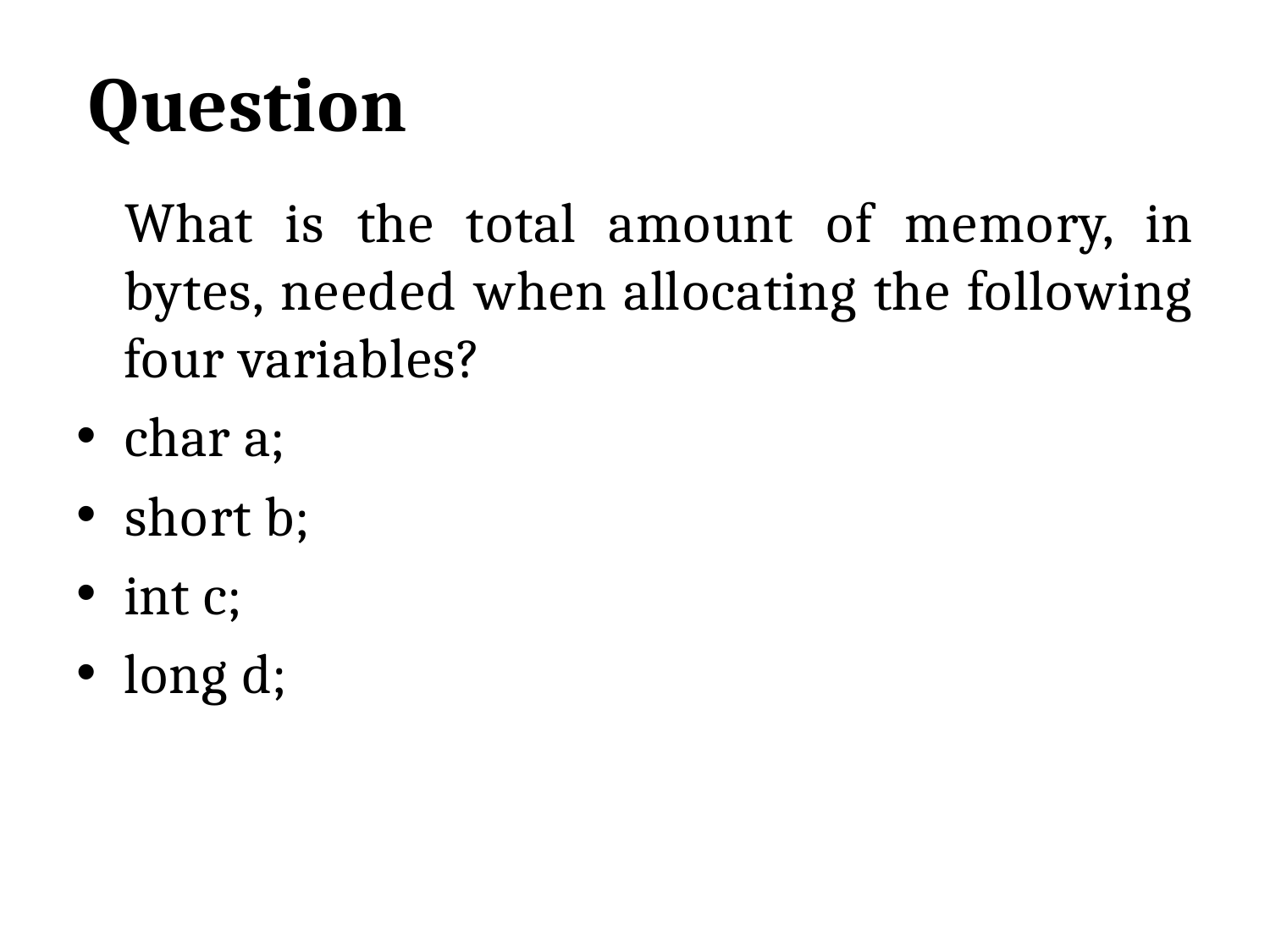

# Question
	What is the total amount of memory, in bytes, needed when allocating the following four variables?
char a;
short b;
int c;
long d;